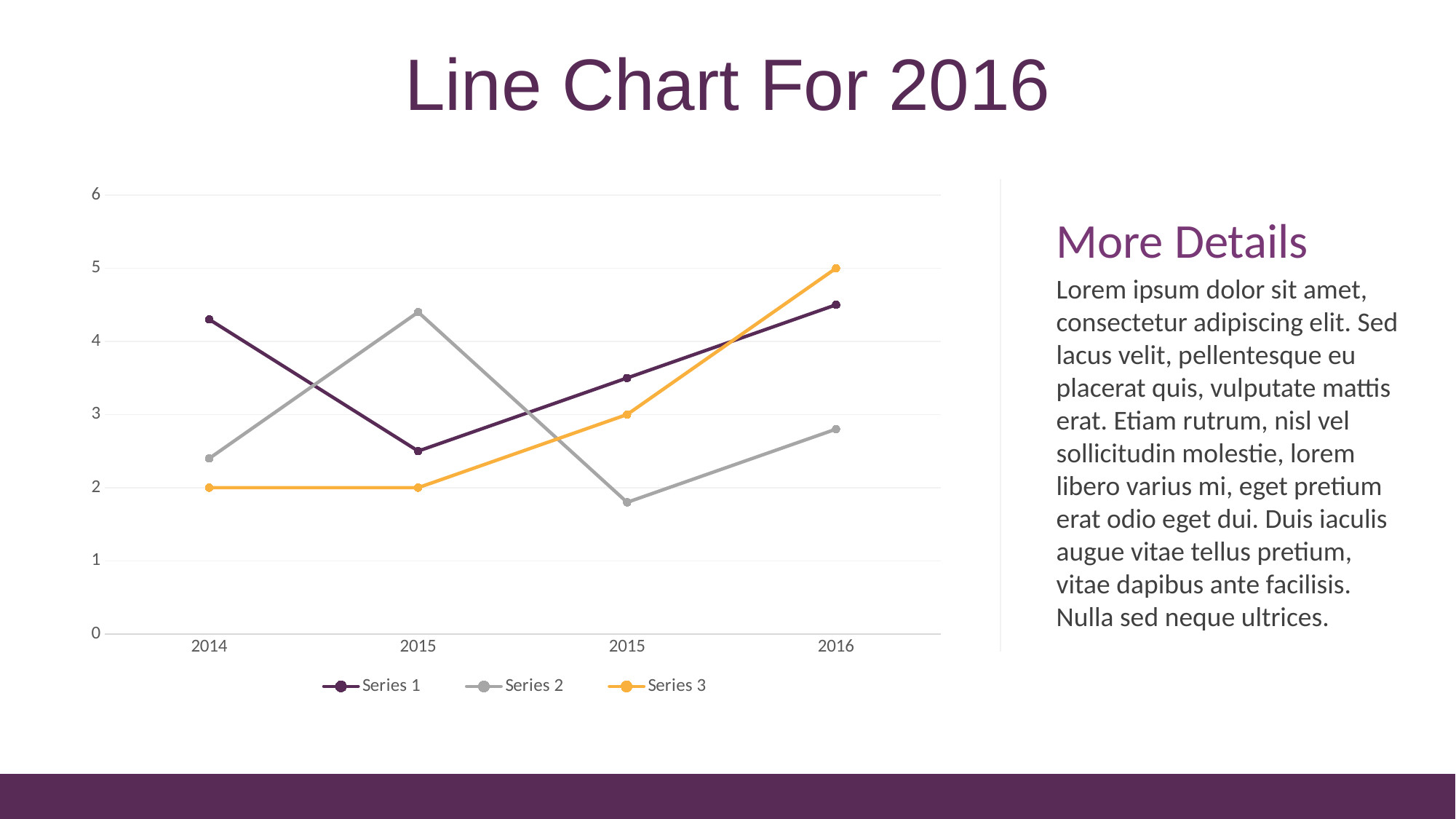

Line Chart For 2016

### Chart

| Category | Series 1 | Series 2 | Series 3 |
|---|---|---|---|
| 2014 | 4.3 | 2.4 | 2.0 |
| 2015 | 2.5 | 4.4 | 2.0 |
| 2015 | 3.5 | 1.8 | 3.0 |
| 2016 | 4.5 | 2.8 | 5.0 |
More Details
Lorem ipsum dolor sit amet, consectetur adipiscing elit. Sed lacus velit, pellentesque eu placerat quis, vulputate mattis erat. Etiam rutrum, nisl vel sollicitudin molestie, lorem libero varius mi, eget pretium erat odio eget dui. Duis iaculis augue vitae tellus pretium, vitae dapibus ante facilisis. Nulla sed neque ultrices.